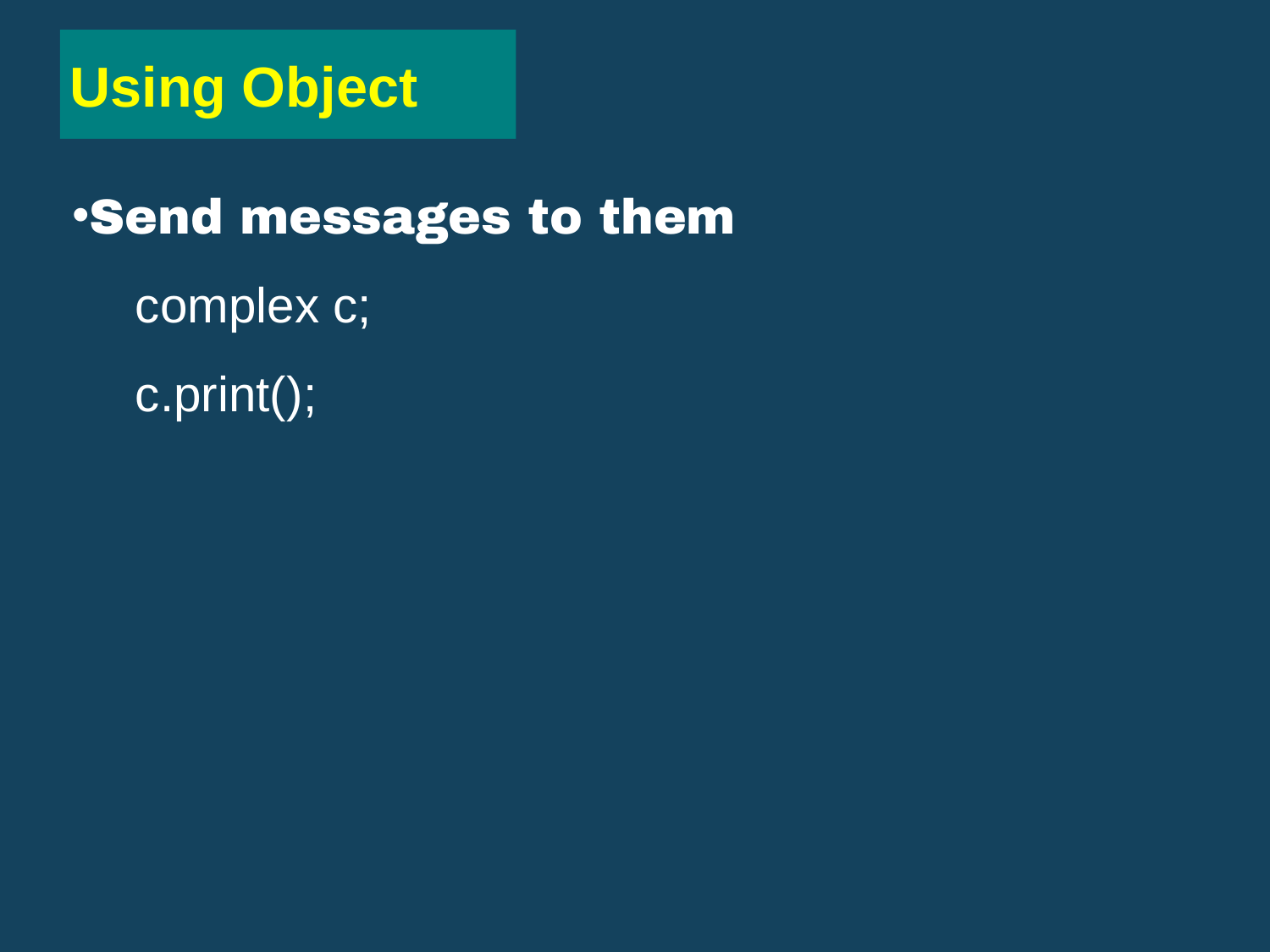

# Using Object
Send messages to them
complex c;
c.print();